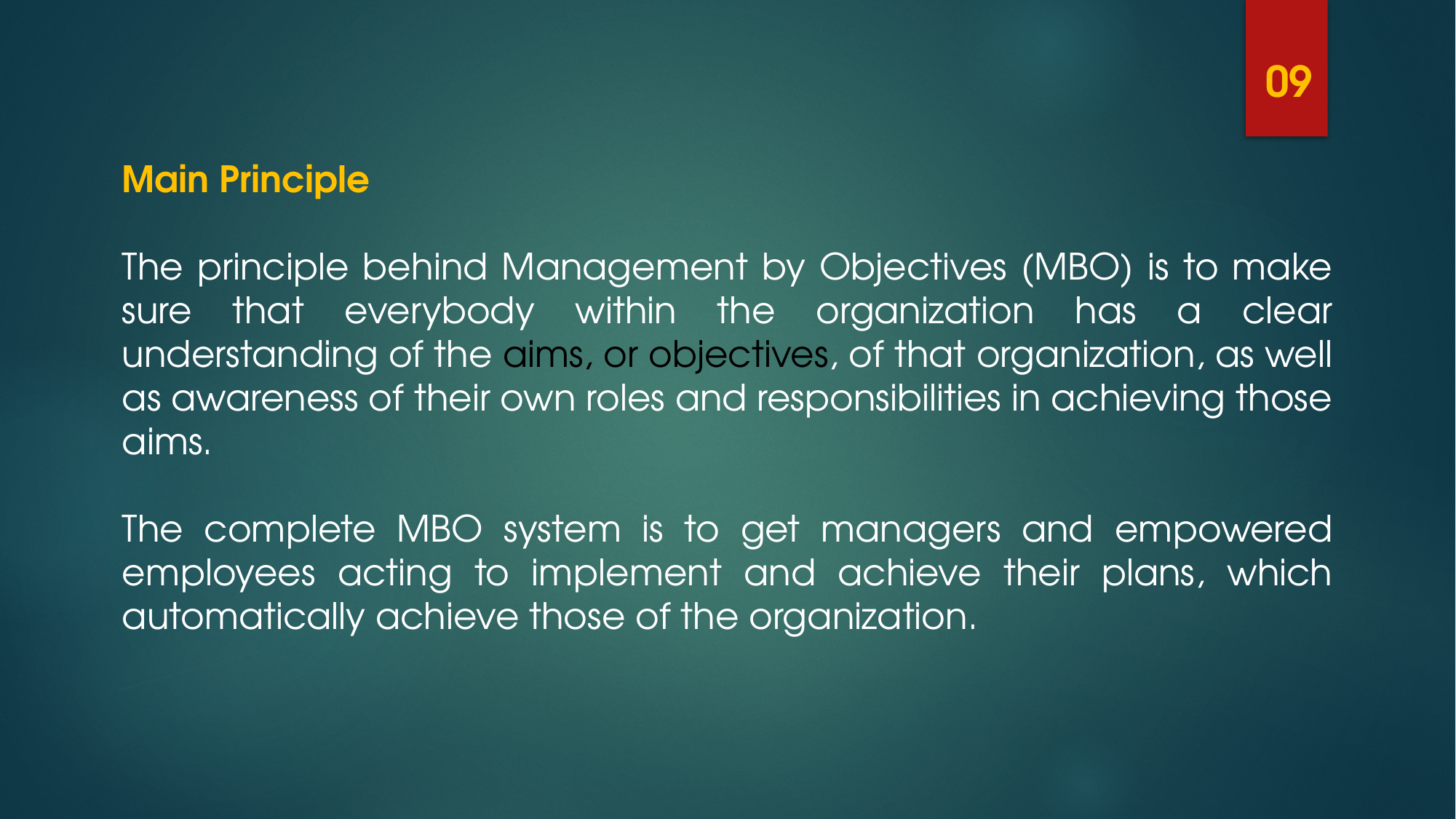

09
Main Principle

The principle behind Management by Objectives (MBO) is to make sure that everybody within the organization has a clear understanding of the aims, or objectives, of that organization, as well as awareness of their own roles and responsibilities in achieving those aims.

The complete MBO system is to get managers and empowered employees acting to implement and achieve their plans, which automatically achieve those of the organization.